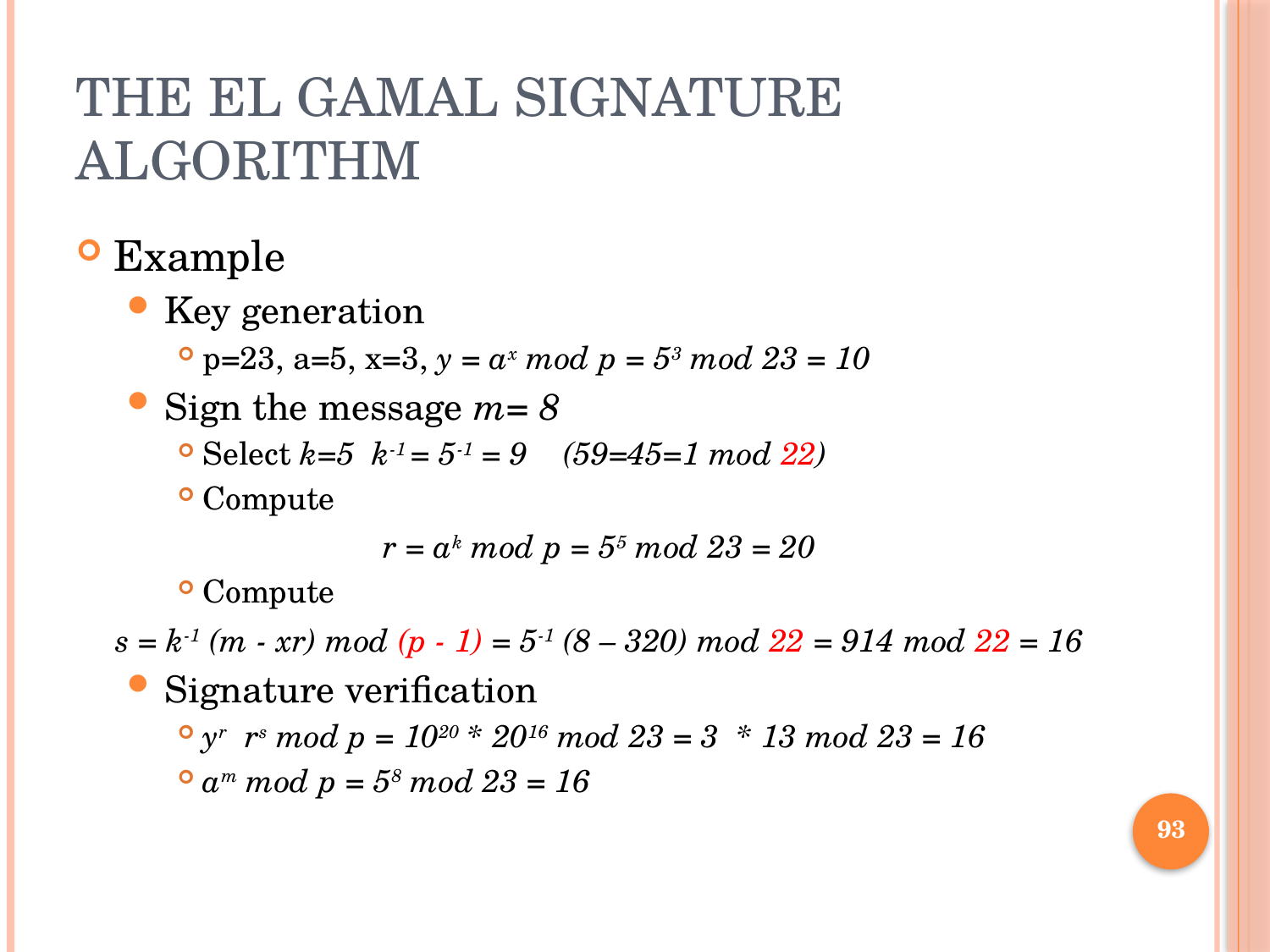

# The El Gamal Signature Algorithm
Example
Key generation
p=23, a=5, x=3, y = ax mod p = 53 mod 23 = 10
Sign the message m= 8
Select k=5  k-1 = 5-1 = 9    (59=45=1 mod 22)
Compute
r = ak mod p = 55 mod 23 = 20
Compute
s = k-1 (m - xr) mod (p - 1) = 5-1 (8 – 320) mod 22 = 914 mod 22 = 16
Signature verification
yr  rs mod p = 1020 * 2016 mod 23 = 3  * 13 mod 23 = 16
am mod p = 58 mod 23 = 16

93